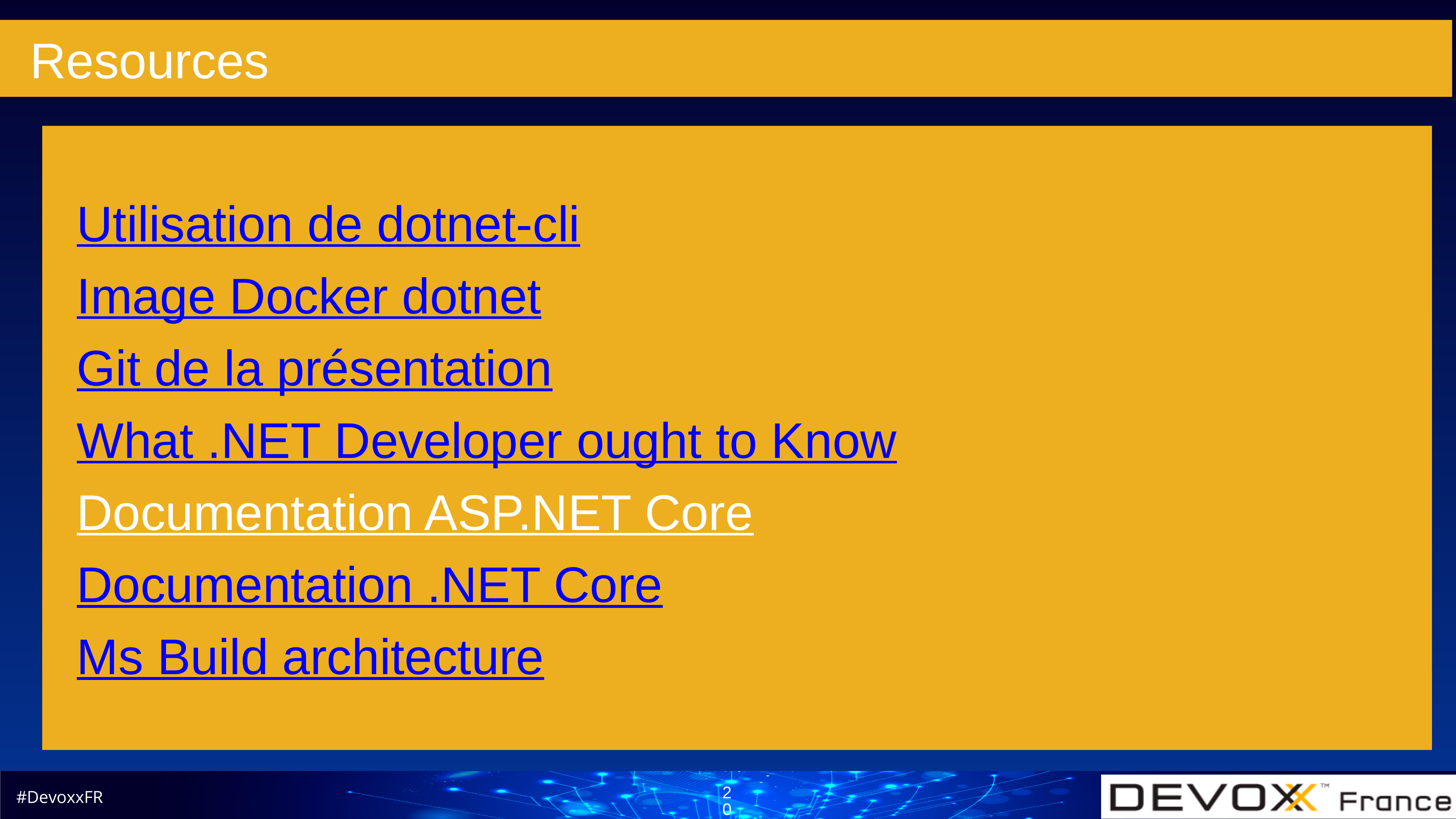

# Resources
Utilisation de dotnet-cli
Image Docker dotnet
Git de la présentation
What .NET Developer ought to Know
Documentation ASP.NET Core
Documentation .NET Core
Ms Build architecture
20